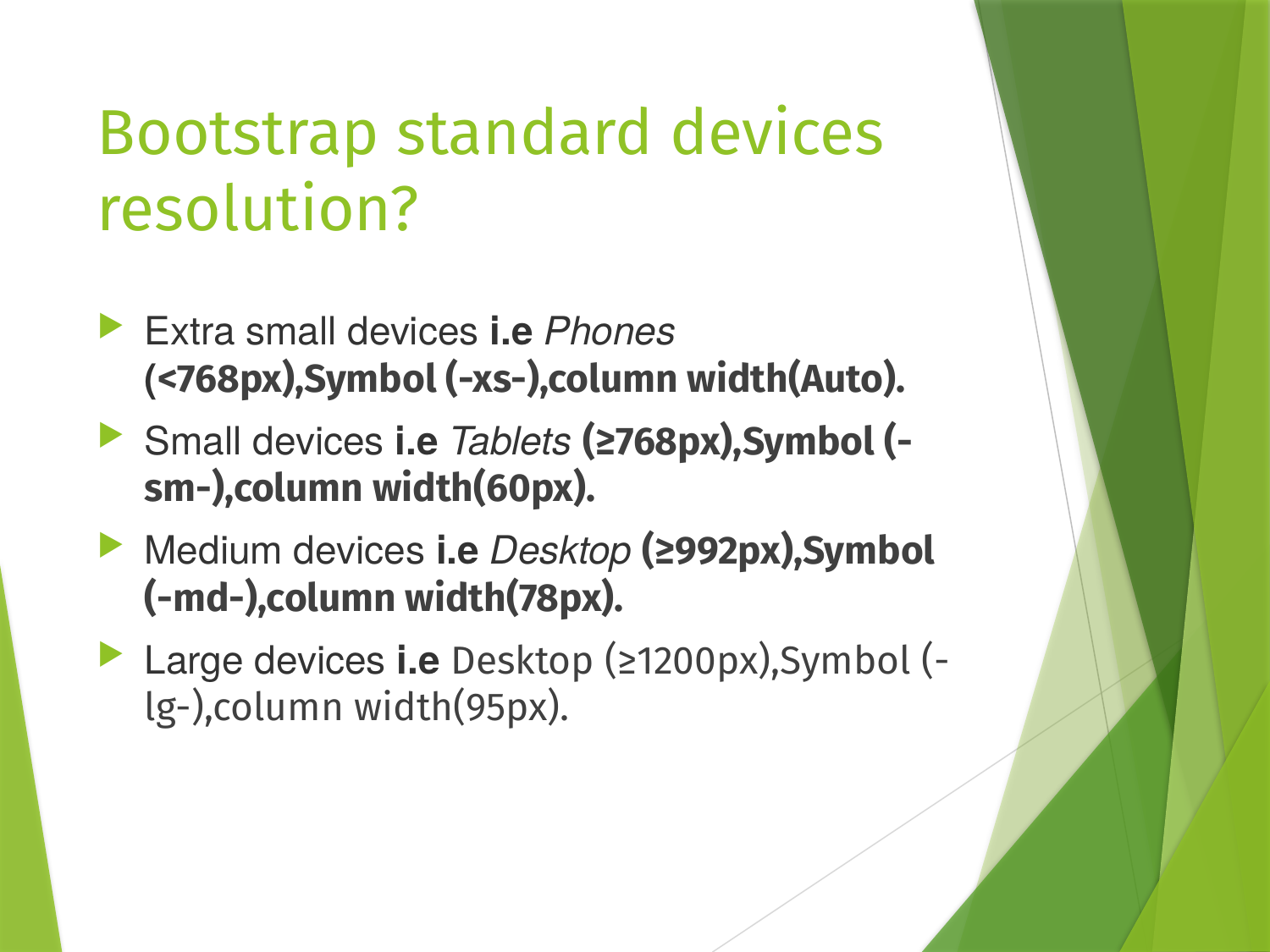

# Bootstrap standard devices resolution?
Extra small devices i.e Phones (<768px),Symbol (-xs-),column width(Auto).
Small devices i.e Tablets (≥768px),Symbol (-sm-),column width(60px).
Medium devices i.e Desktop (≥992px),Symbol (-md-),column width(78px).
Large devices i.e Desktop (≥1200px),Symbol (-lg-),column width(95px).